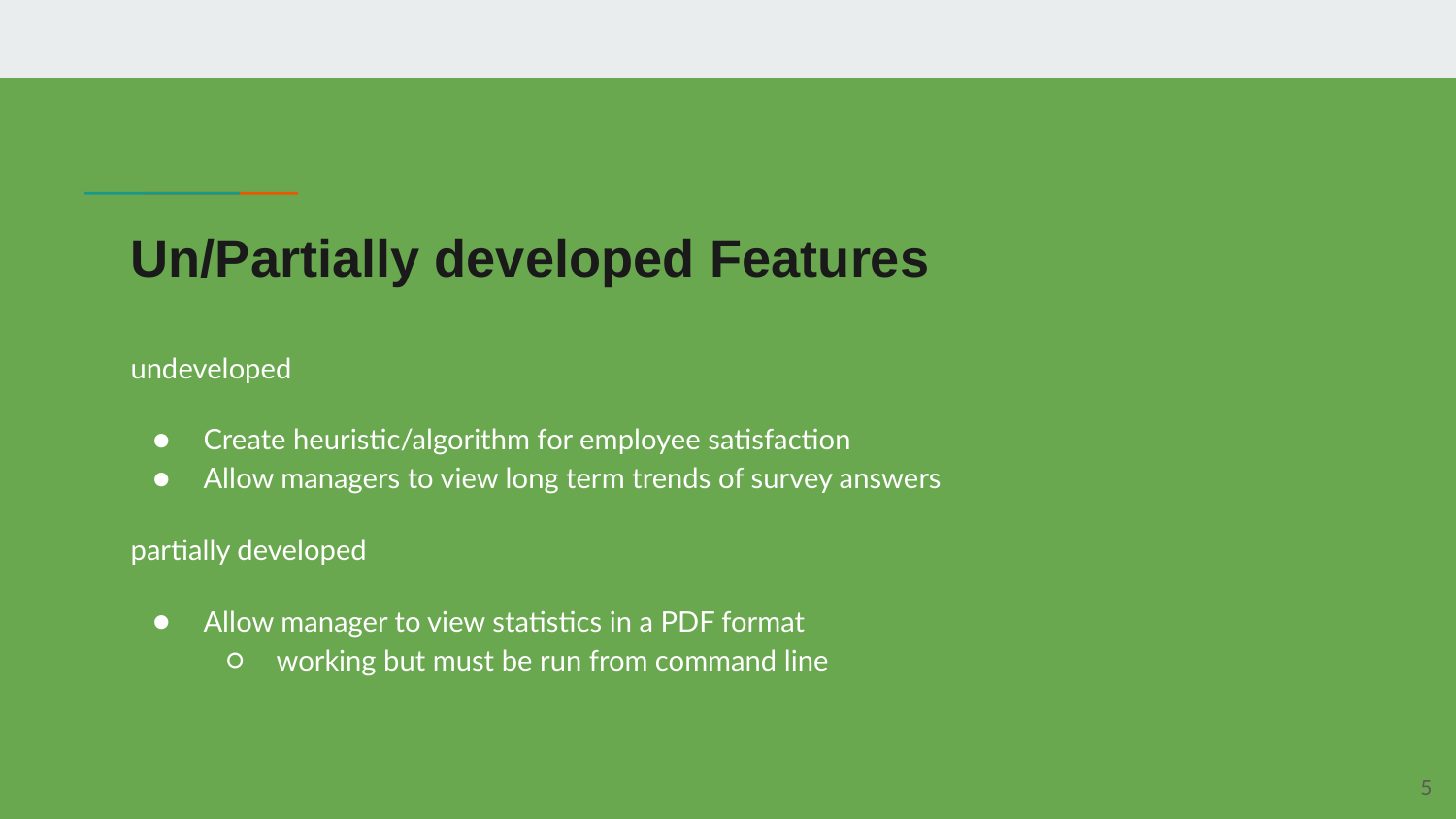

# Un/Partially developed Features
undeveloped
Create heuristic/algorithm for employee satisfaction
Allow managers to view long term trends of survey answers
partially developed
Allow manager to view statistics in a PDF format
working but must be run from command line
5